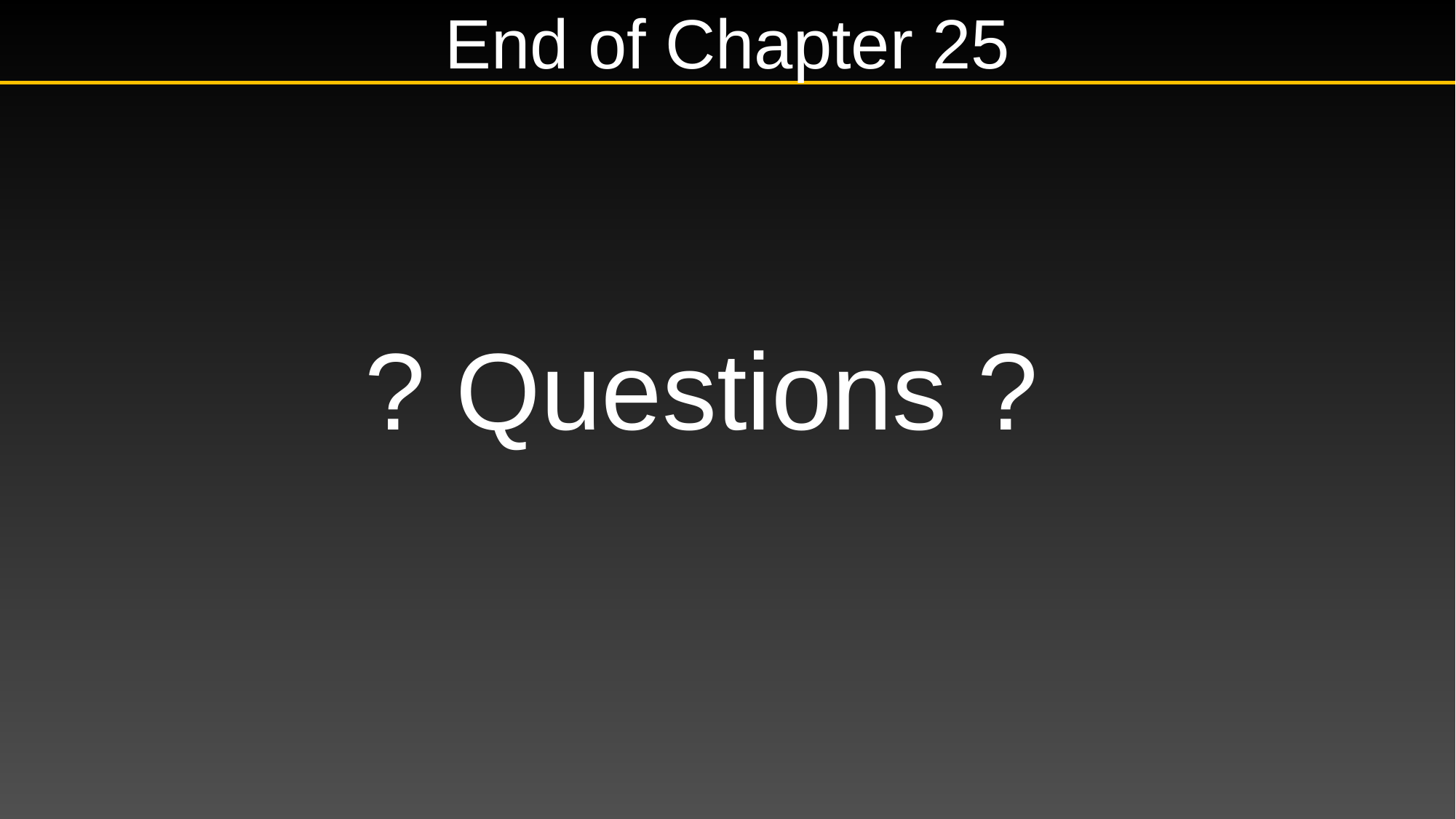

# End of Chapter 25

     ? Questions ?